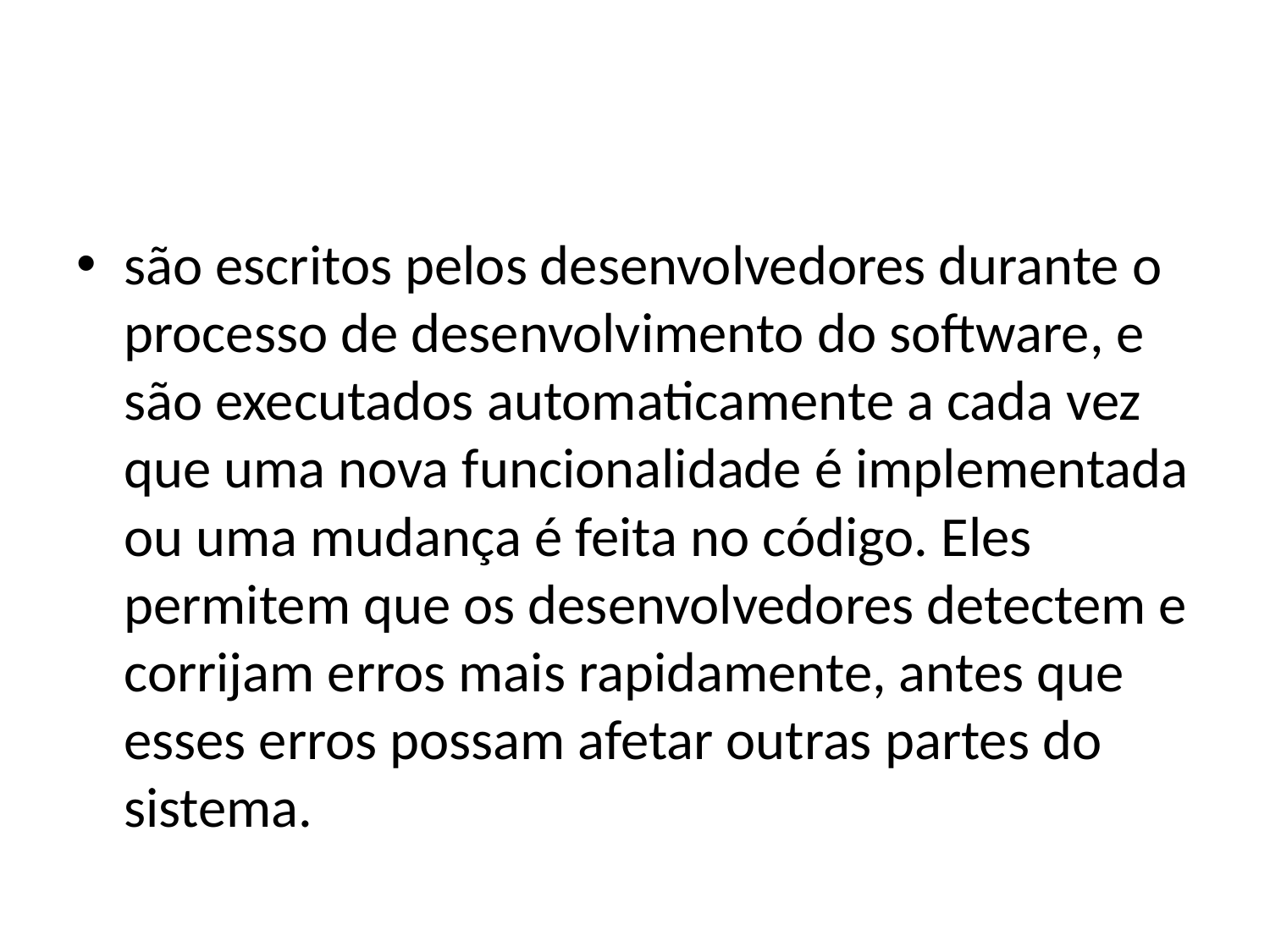

#
são escritos pelos desenvolvedores durante o processo de desenvolvimento do software, e são executados automaticamente a cada vez que uma nova funcionalidade é implementada ou uma mudança é feita no código. Eles permitem que os desenvolvedores detectem e corrijam erros mais rapidamente, antes que esses erros possam afetar outras partes do sistema.